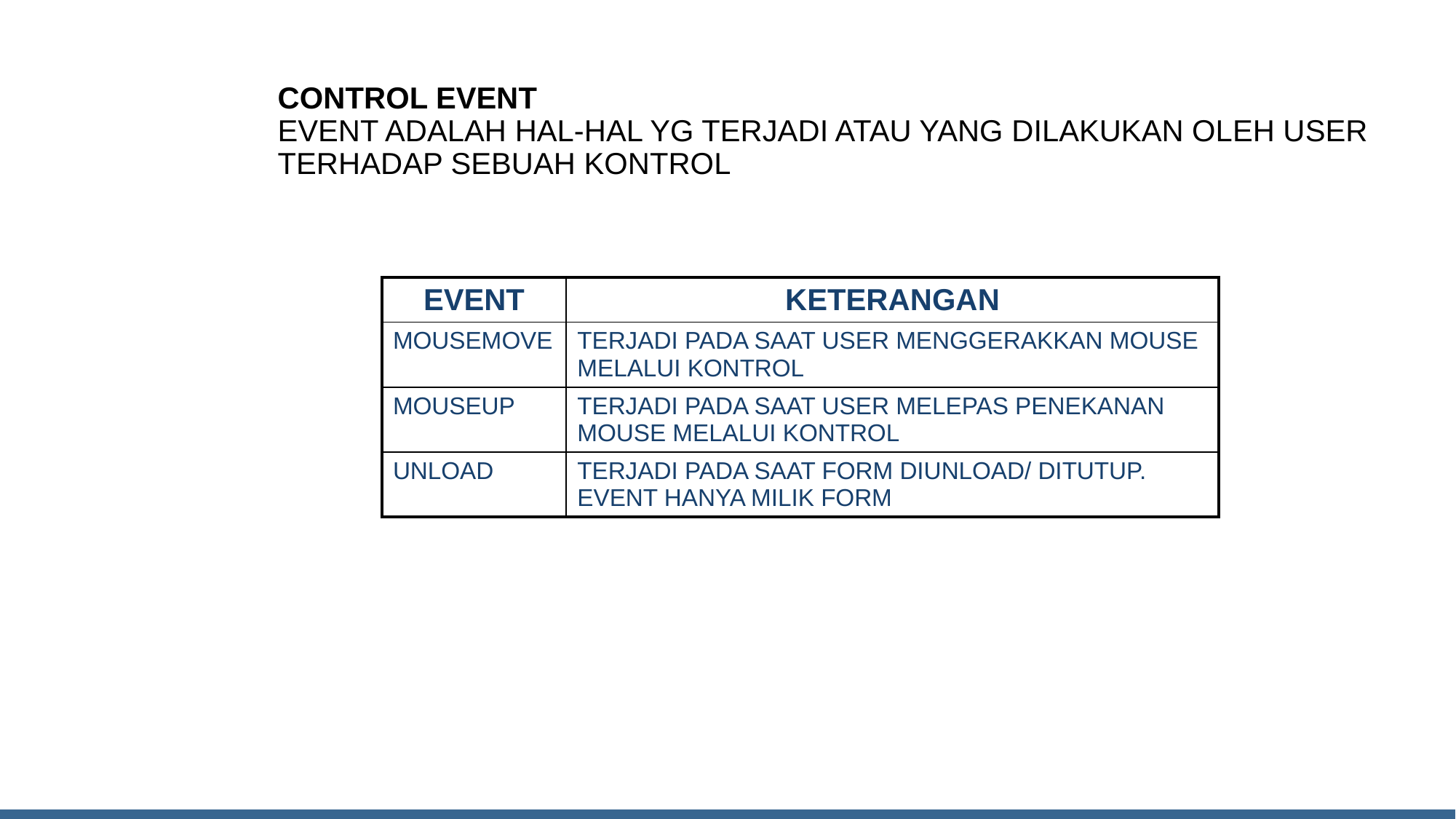

# CONTROL EVENT EVENT ADALAH HAL-HAL YG TERJADI ATAU YANG DILAKUKAN OLEH USER TERHADAP SEBUAH KONTROL
| EVENT | KETERANGAN |
| --- | --- |
| MOUSEMOVE | TERJADI PADA SAAT USER MENGGERAKKAN MOUSE MELALUI KONTROL |
| MOUSEUP | TERJADI PADA SAAT USER MELEPAS PENEKANAN MOUSE MELALUI KONTROL |
| UNLOAD | TERJADI PADA SAAT FORM DIUNLOAD/ DITUTUP. EVENT HANYA MILIK FORM |